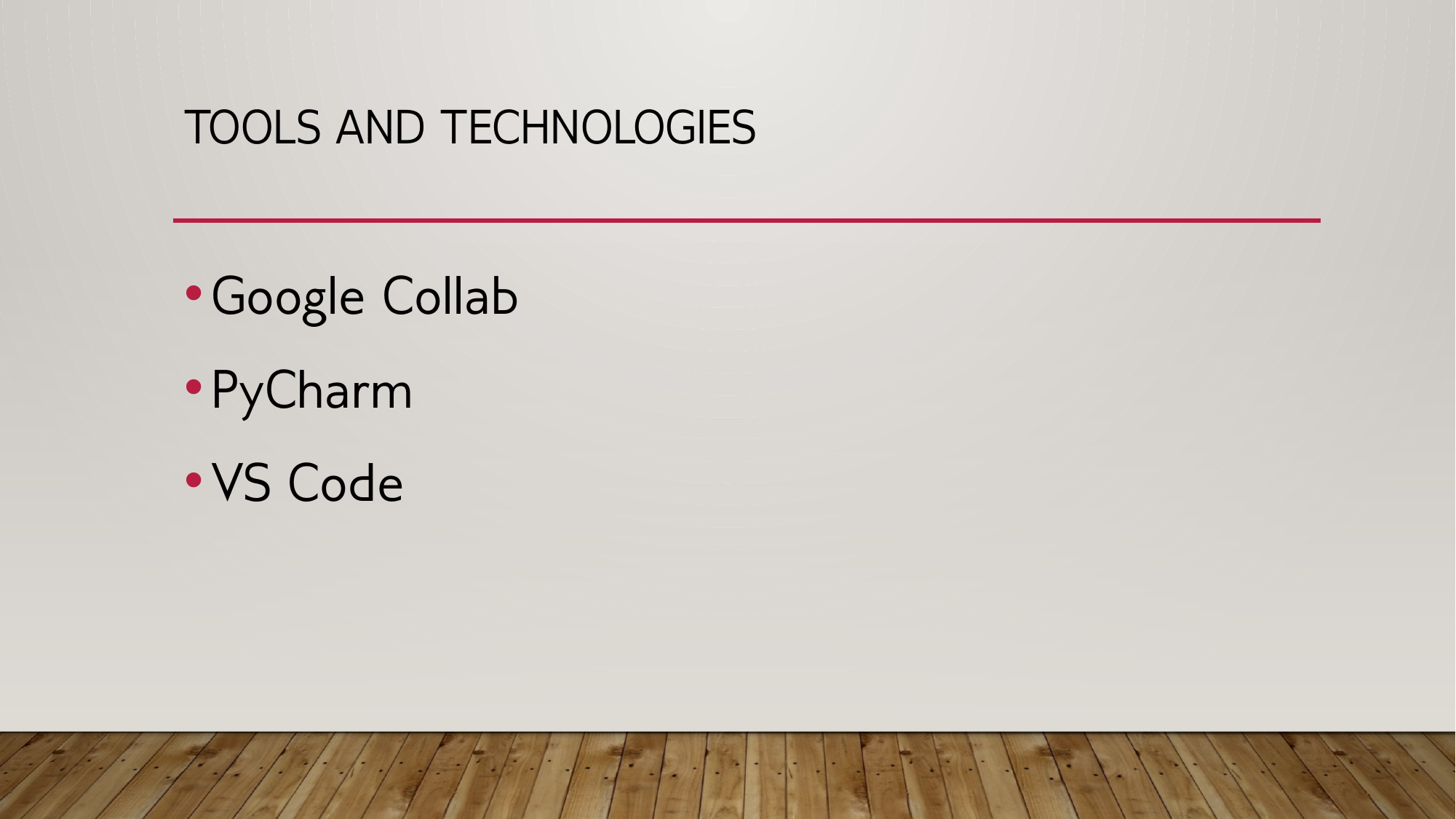

# ToOLs And Technologies
Google Collab
PyCharm
VS Code